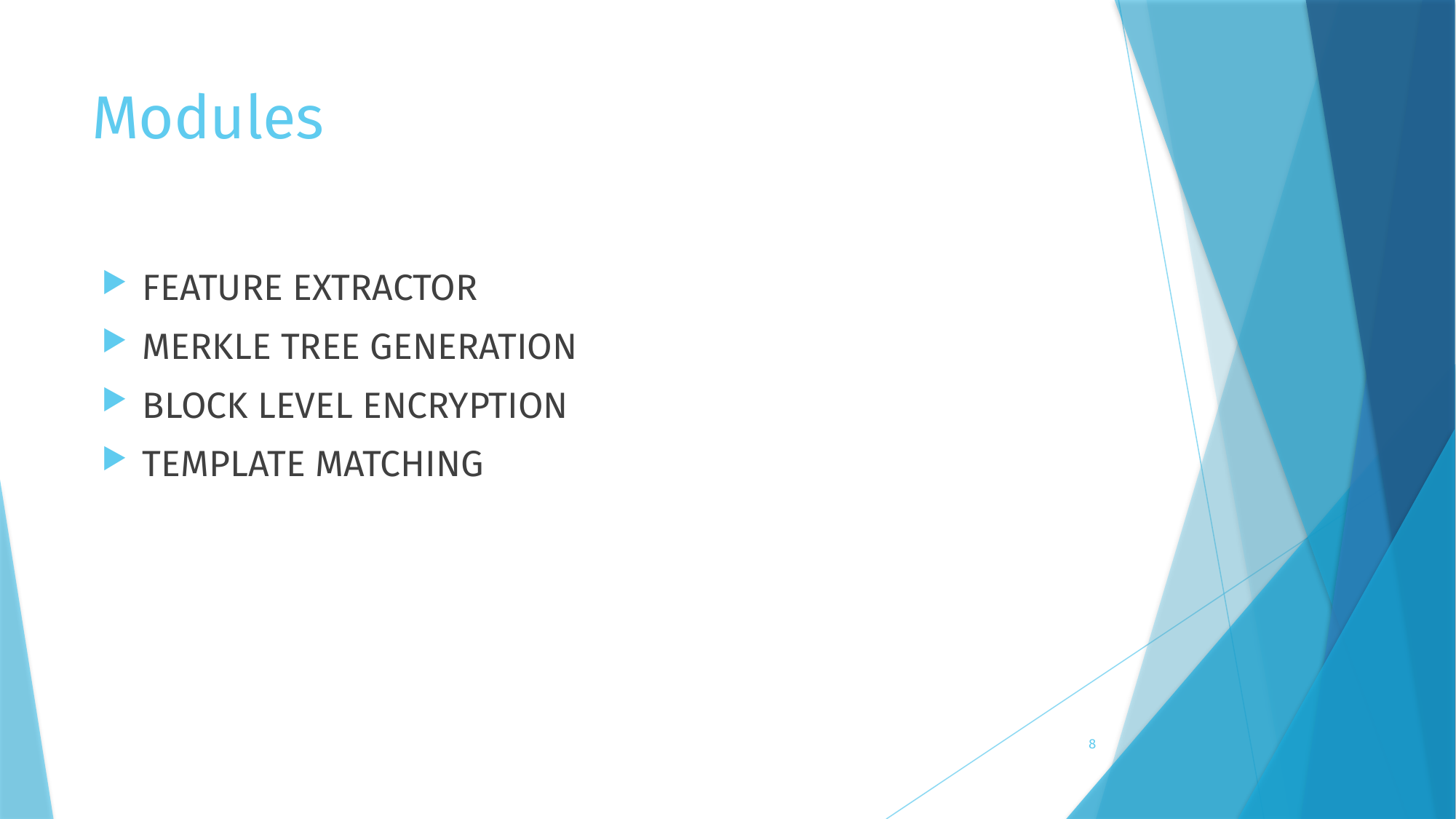

# Modules
FEATURE EXTRACTOR
MERKLE TREE GENERATION
BLOCK LEVEL ENCRYPTION
TEMPLATE MATCHING
8